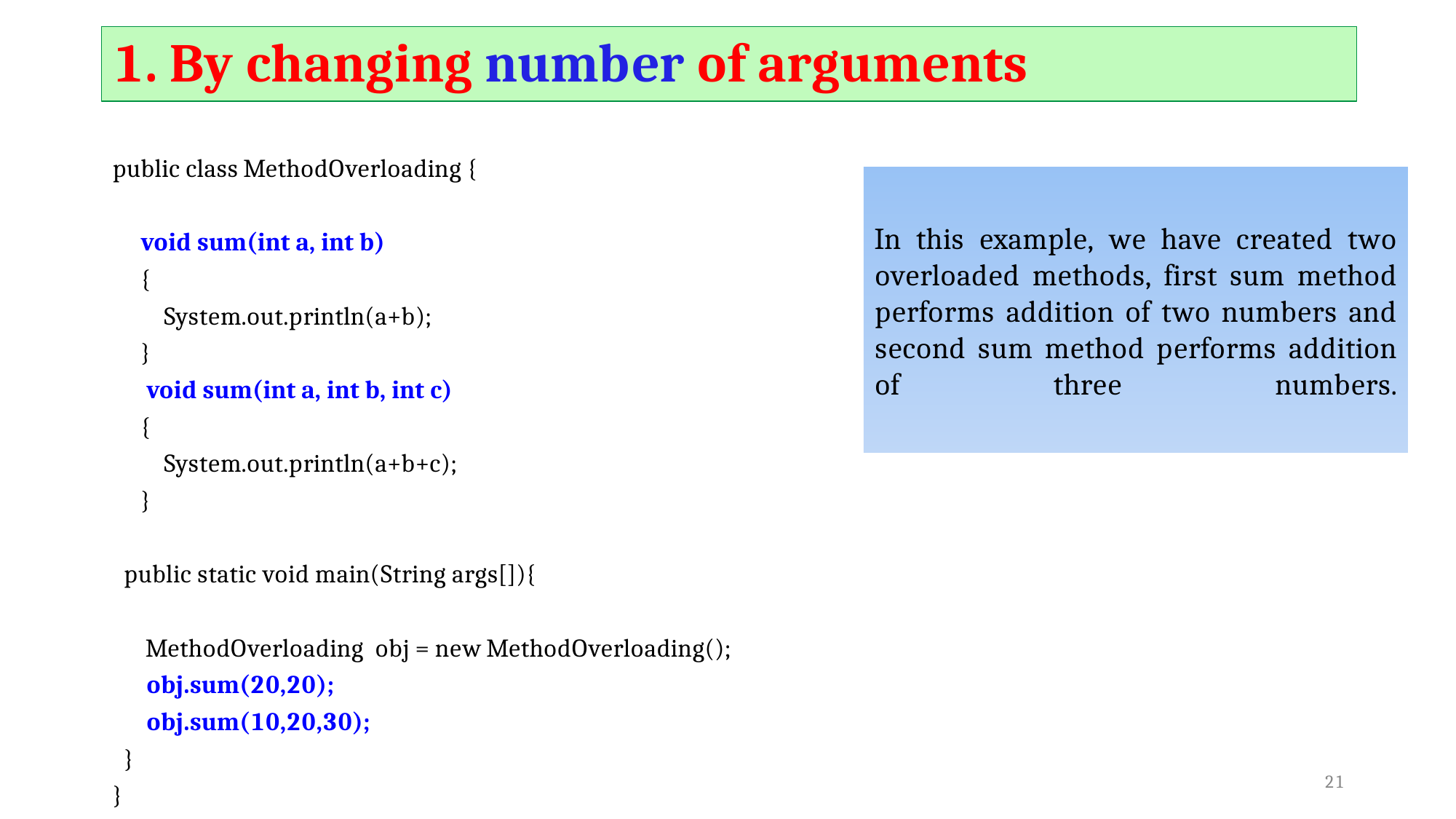

# 1. By changing number of arguments
public class MethodOverloading {

     void sum(int a, int b)
     {
         System.out.println(a+b);
     }
      void sum(int a, int b, int c)
     {
         System.out.println(a+b+c);
     }

  public static void main(String args[]){

      MethodOverloading  obj = new MethodOverloading();
      obj.sum(20,20);
      obj.sum(10,20,30);
  }
}

In this example, we have created two overloaded methods, first sum method performs addition of two numbers and second sum method performs addition of three numbers.
21